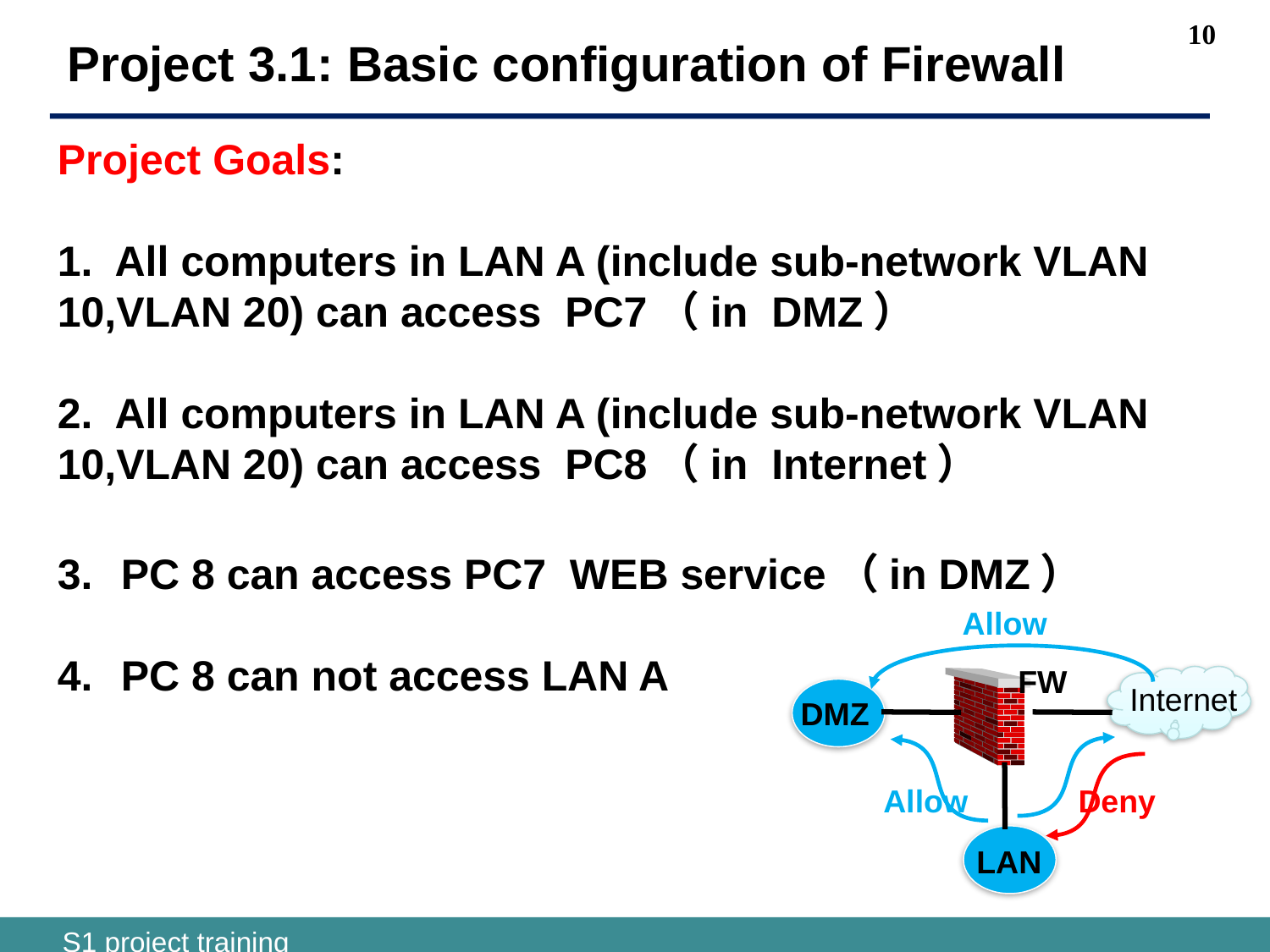

Project 3.1: Basic configuration of Firewall
Project Goals:

1.  All computers in LAN A (include sub-network VLAN 10,VLAN 20) can access  PC7（in  DMZ）

2.  All computers in LAN A (include sub-network VLAN 10,VLAN 20) can access  PC8（in  Internet）

PC 8 can access PC7  WEB service（in DMZ）

PC 8 can not access LAN A
Allow
FW

Internet

DMZ

Allow
Deny

LAN